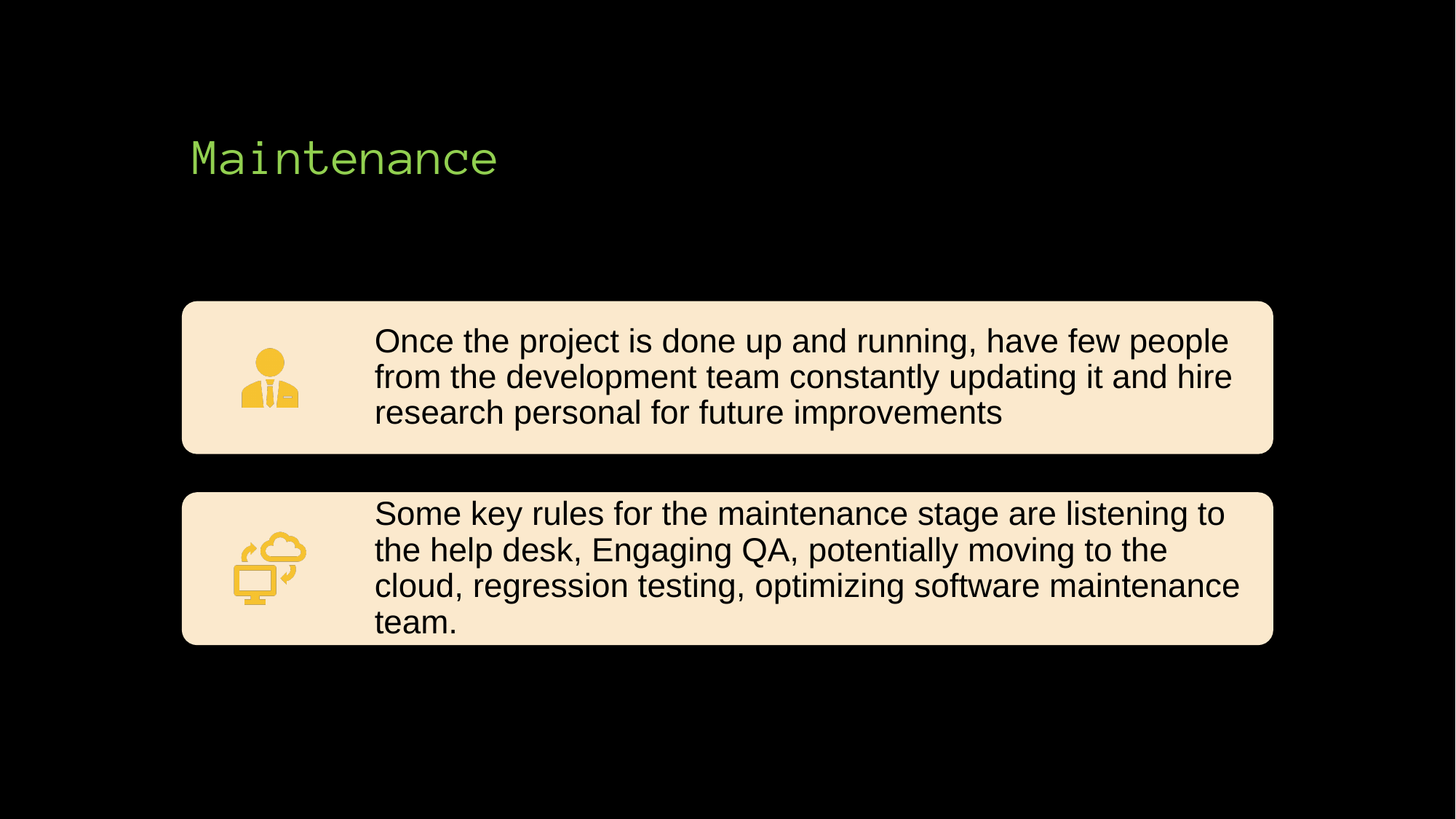

# Maintenance
Once the project is done up and running, have few people from the development team constantly updating it and hire research personal for future improvements
Some key rules for the maintenance stage are listening to the help desk, Engaging QA, potentially moving to the cloud, regression testing, optimizing software maintenance team.